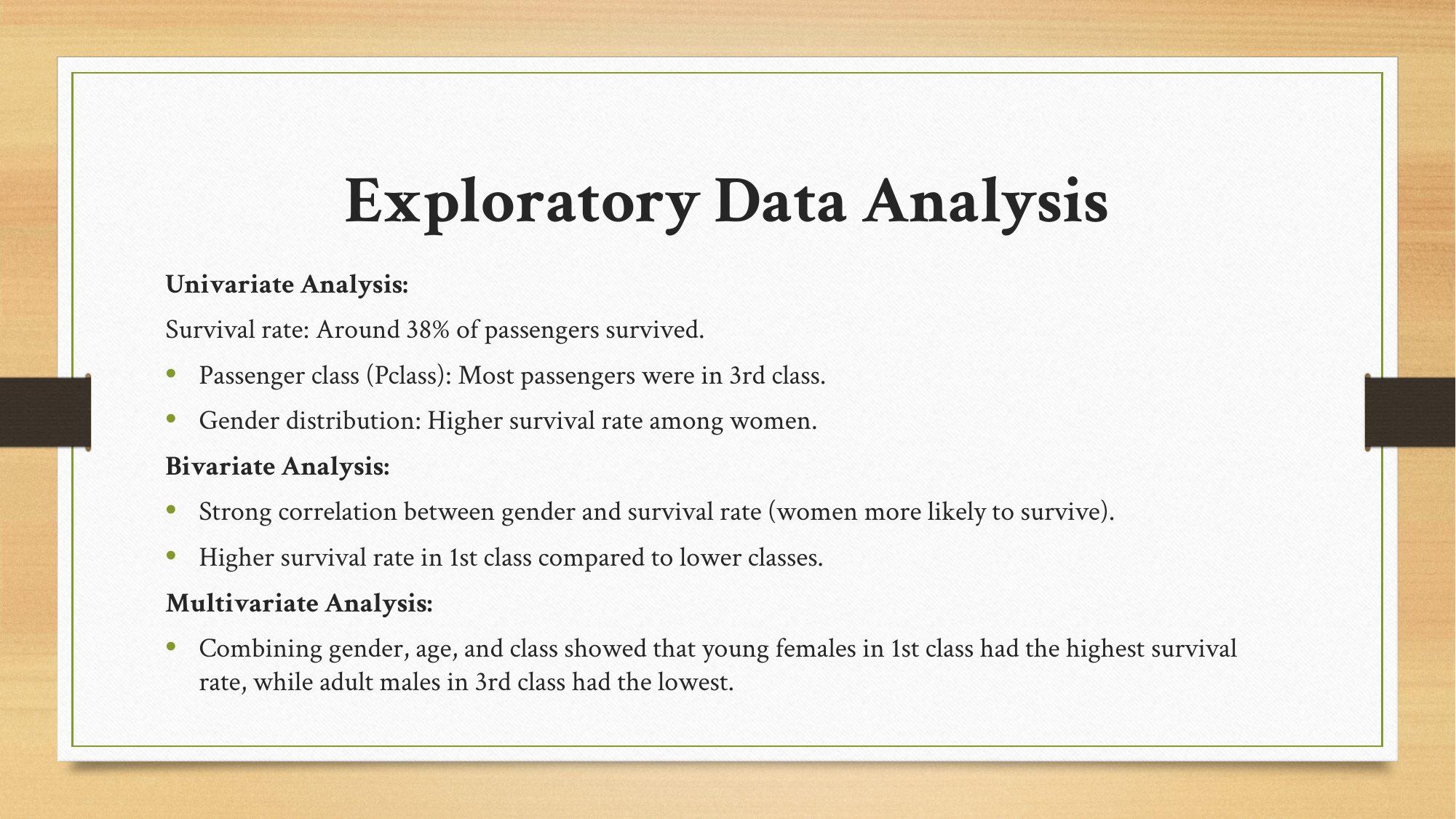

# Exploratory Data Analysis
Univariate Analysis:
Survival rate: Around 38% of passengers survived.
Passenger class (Pclass): Most passengers were in 3rd class.
Gender distribution: Higher survival rate among women.
Bivariate Analysis:
Strong correlation between gender and survival rate (women more likely to survive).
Higher survival rate in 1st class compared to lower classes.
Multivariate Analysis:
Combining gender, age, and class showed that young females in 1st class had the highest survival rate, while adult males in 3rd class had the lowest.